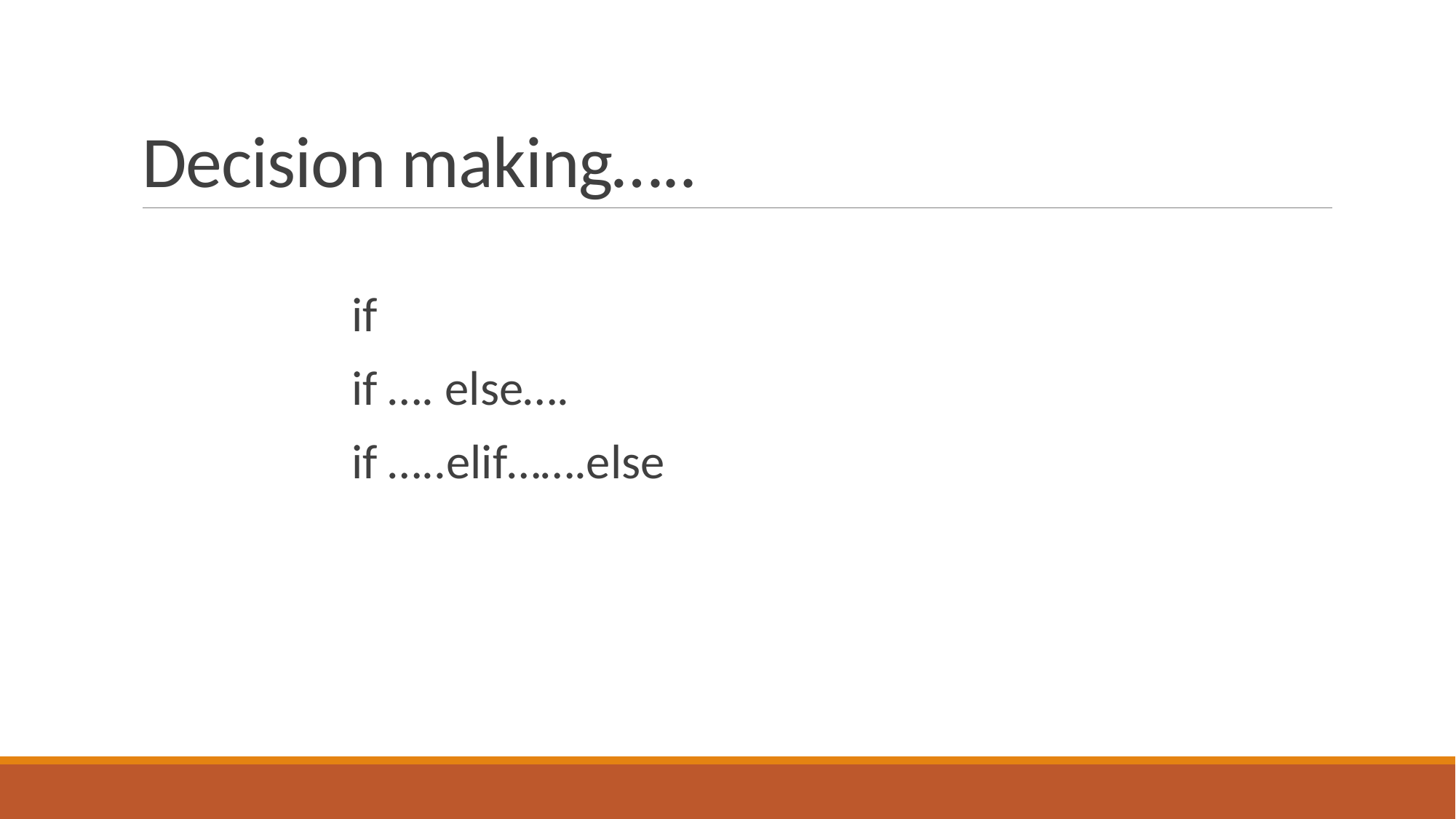

# Decision making…..
if
if …. else….
if …..elif…….else